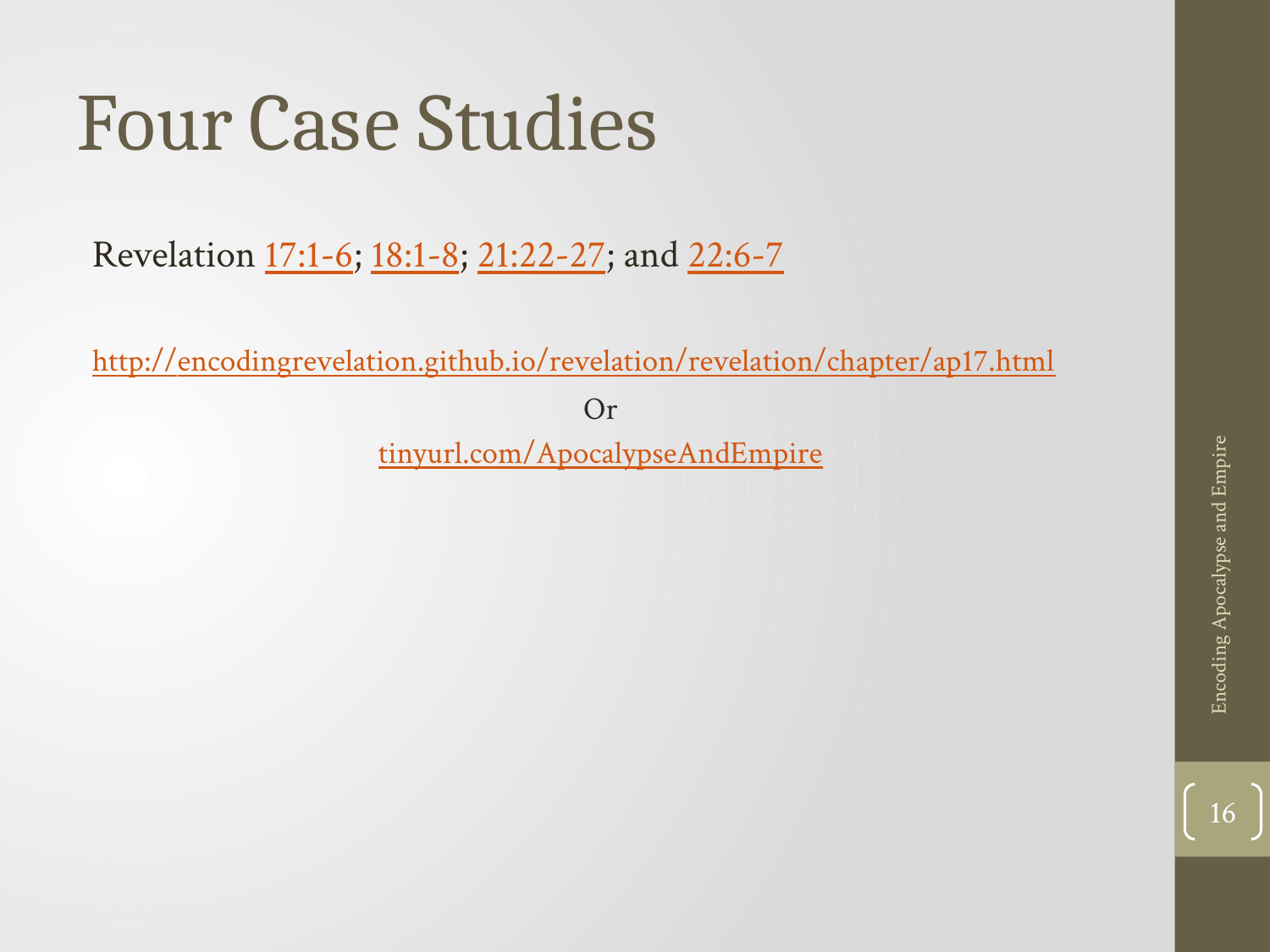

# Four Case Studies
Revelation 17:1-6; 18:1-8; 21:22-27; and 22:6-7

http://encodingrevelation.github.io/revelation/revelation/chapter/ap17.html
Or
tinyurl.com/ApocalypseAndEmpire

Encoding Apocalypse and Empire
16